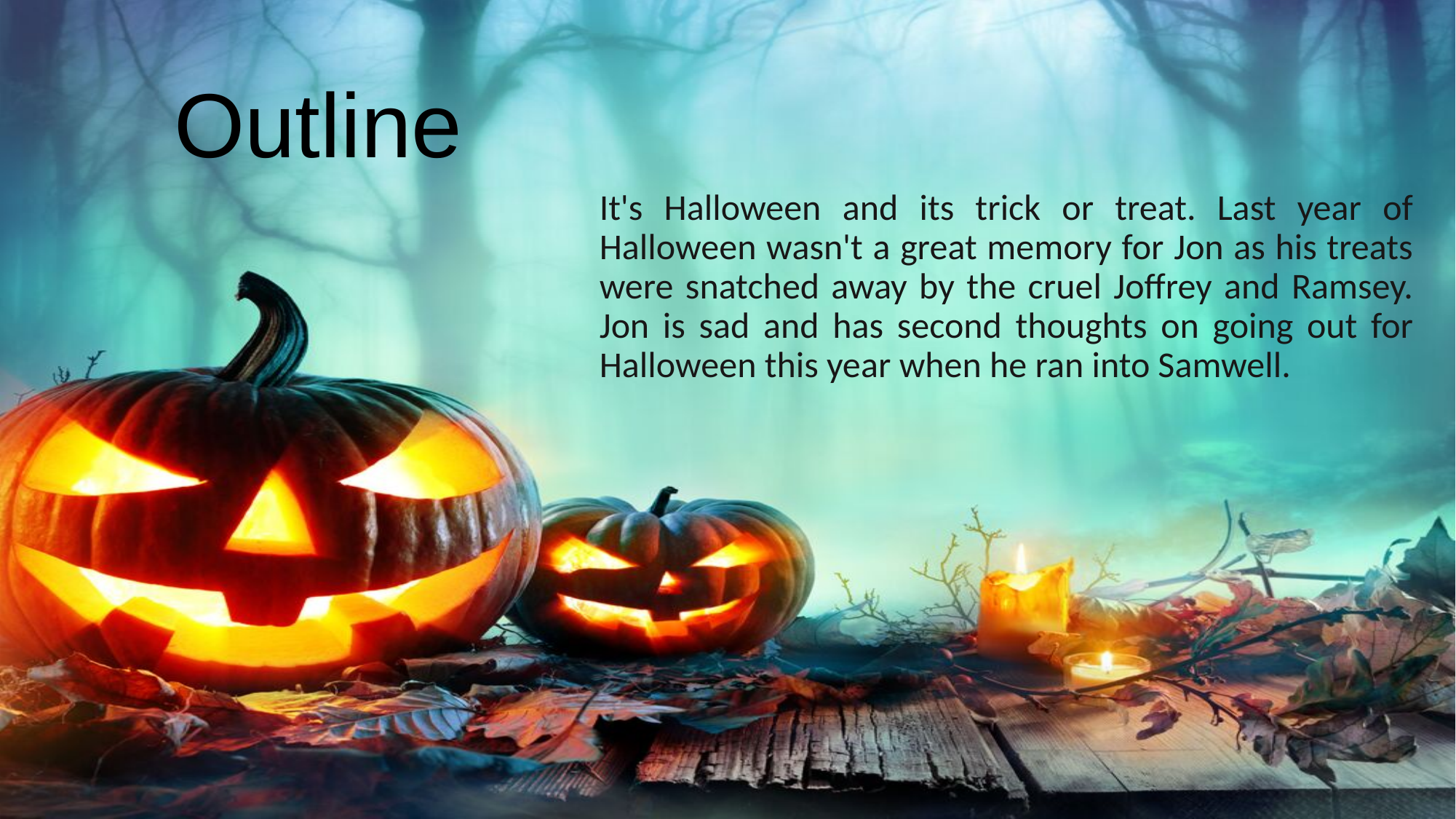

# Outline
It's Halloween and its trick or treat. Last year of Halloween wasn't a great memory for Jon as his treats were snatched away by the cruel Joffrey and Ramsey. Jon is sad and has second thoughts on going out for Halloween this year when he ran into Samwell.